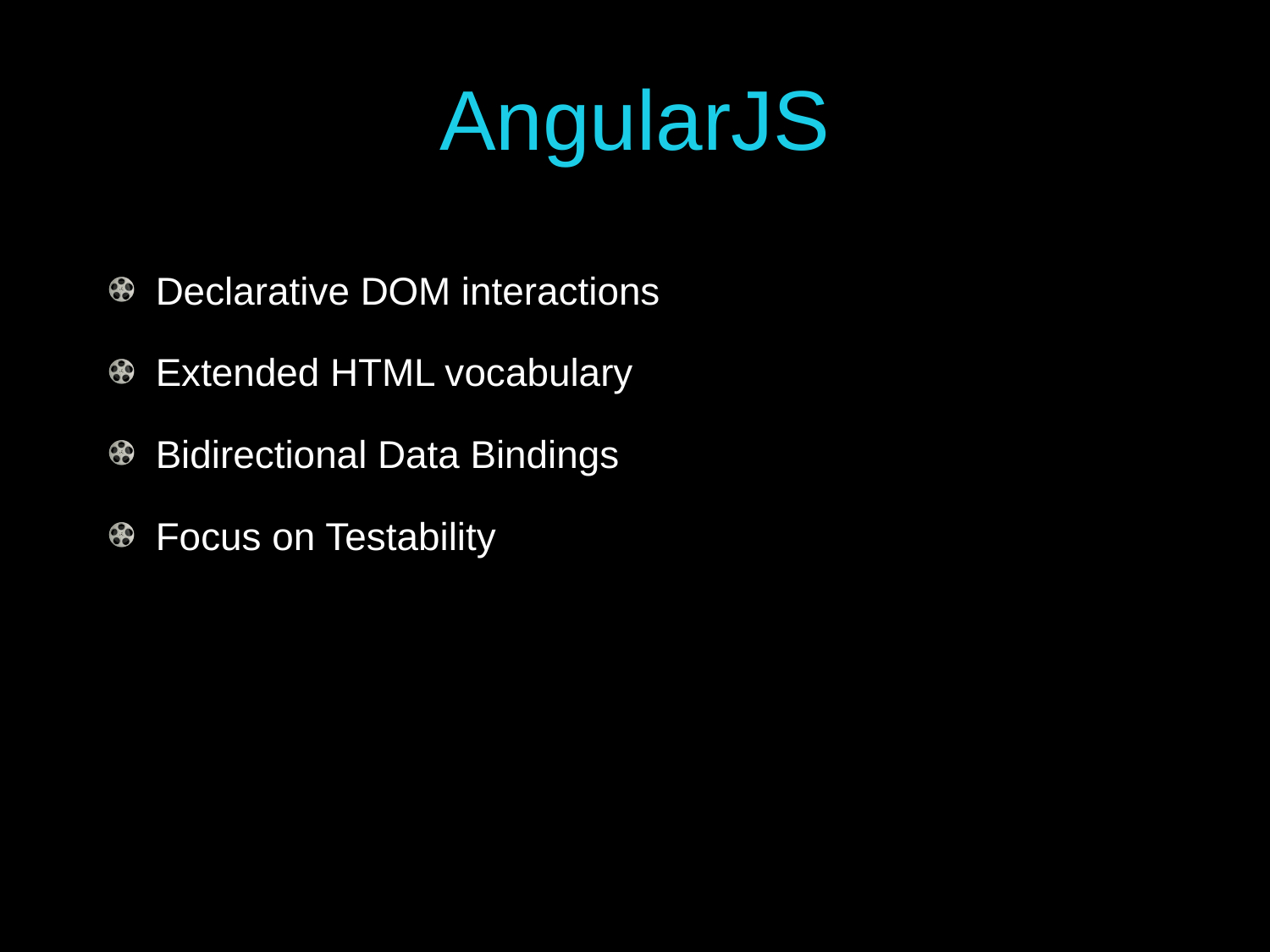

# AngularJS
Declarative DOM interactions
Extended HTML vocabulary
Bidirectional Data Bindings
Focus on Testability